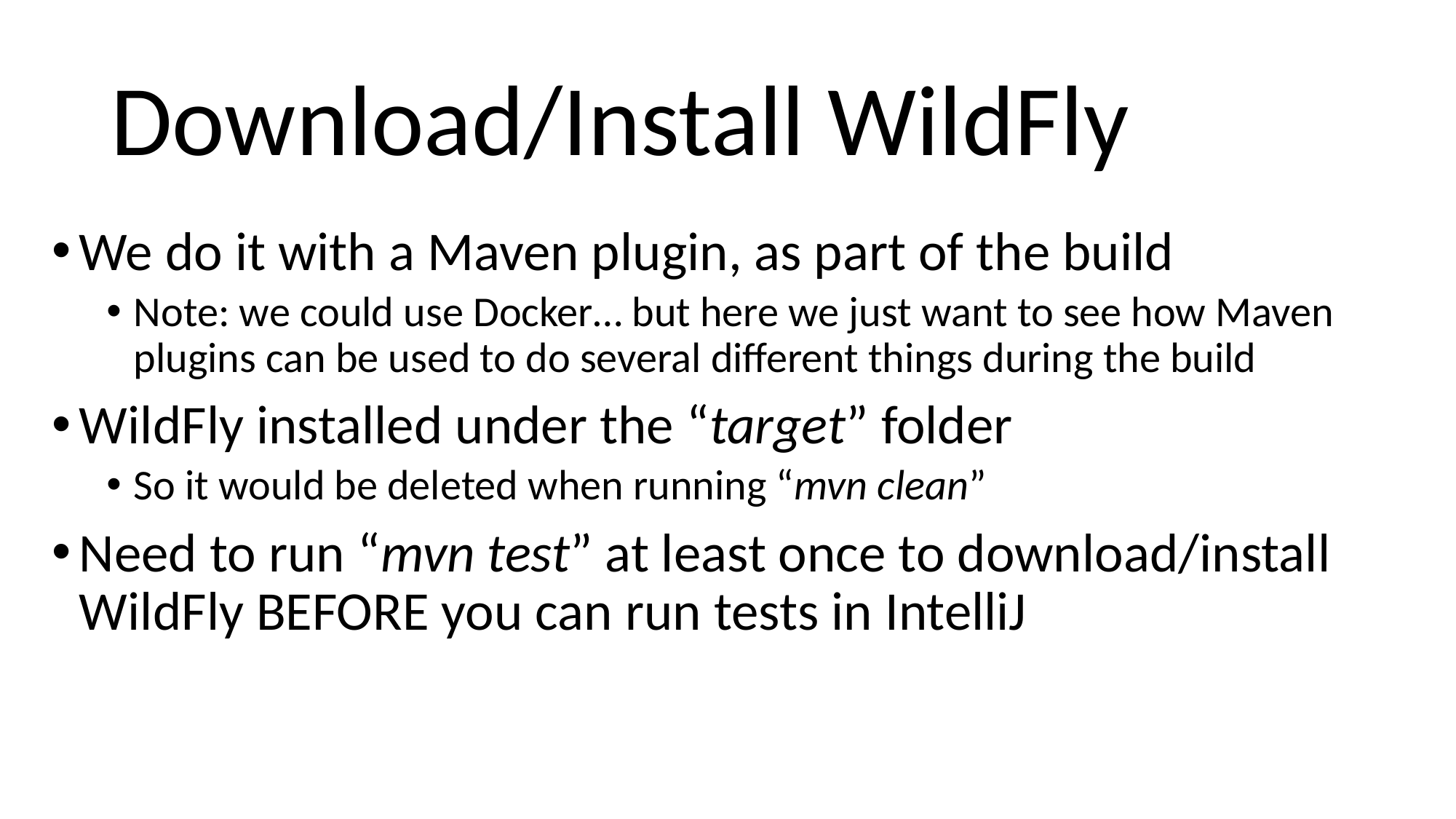

# Download/Install WildFly
We do it with a Maven plugin, as part of the build
Note: we could use Docker… but here we just want to see how Maven plugins can be used to do several different things during the build
WildFly installed under the “target” folder
So it would be deleted when running “mvn clean”
Need to run “mvn test” at least once to download/install WildFly BEFORE you can run tests in IntelliJ